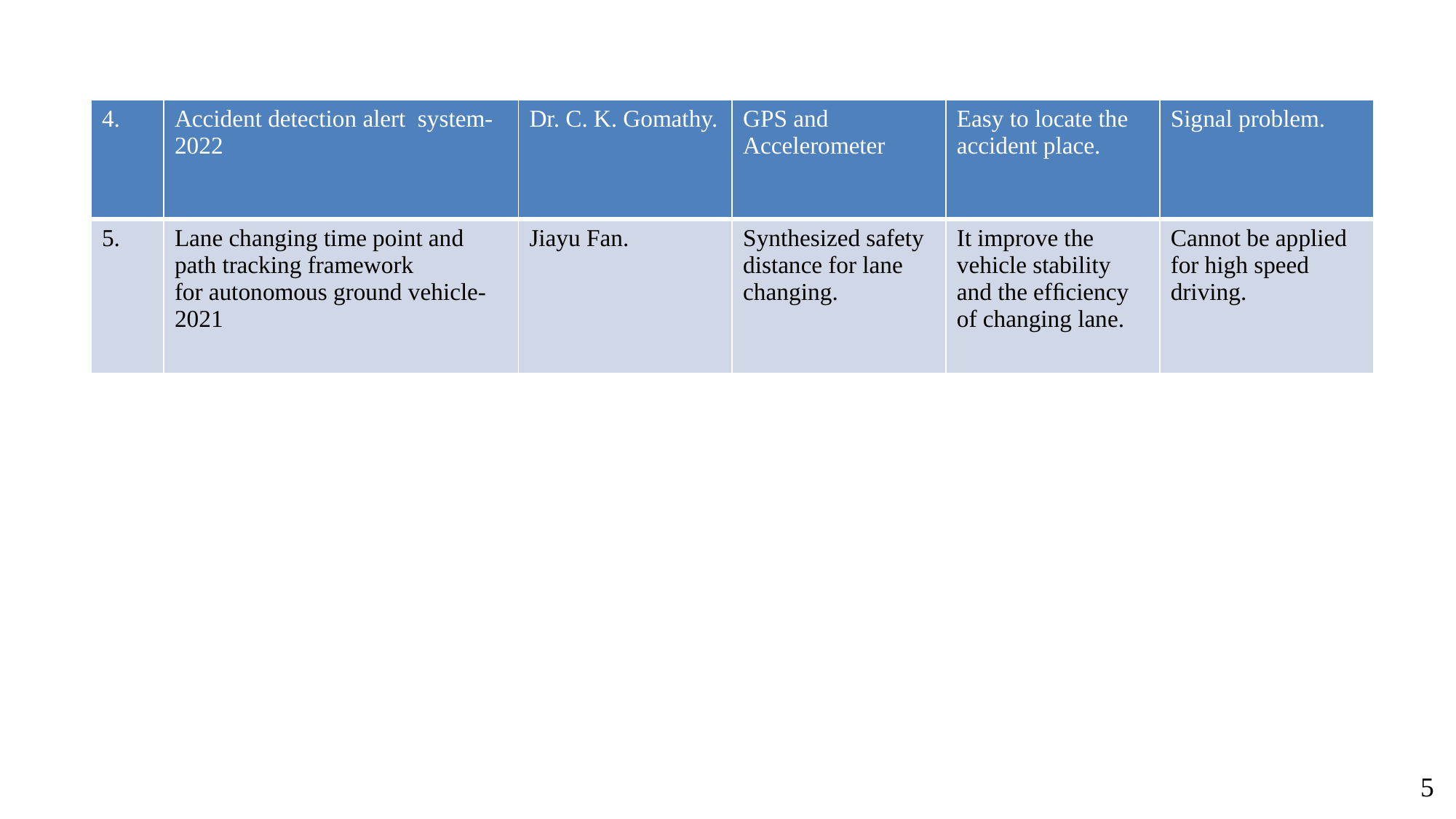

| 4. | Accident detection alert system-2022 | Dr. C. K. Gomathy. | GPS and Accelerometer | Easy to locate the accident place. | Signal problem. |
| --- | --- | --- | --- | --- | --- |
| 5. | Lane changing time point and path tracking framework for autonomous ground vehicle-2021 | Jiayu Fan. | Synthesized safety distance for lane changing. | It improve the vehicle stability and the efﬁciency of changing lane. | Cannot be applied for high speed driving. |
5